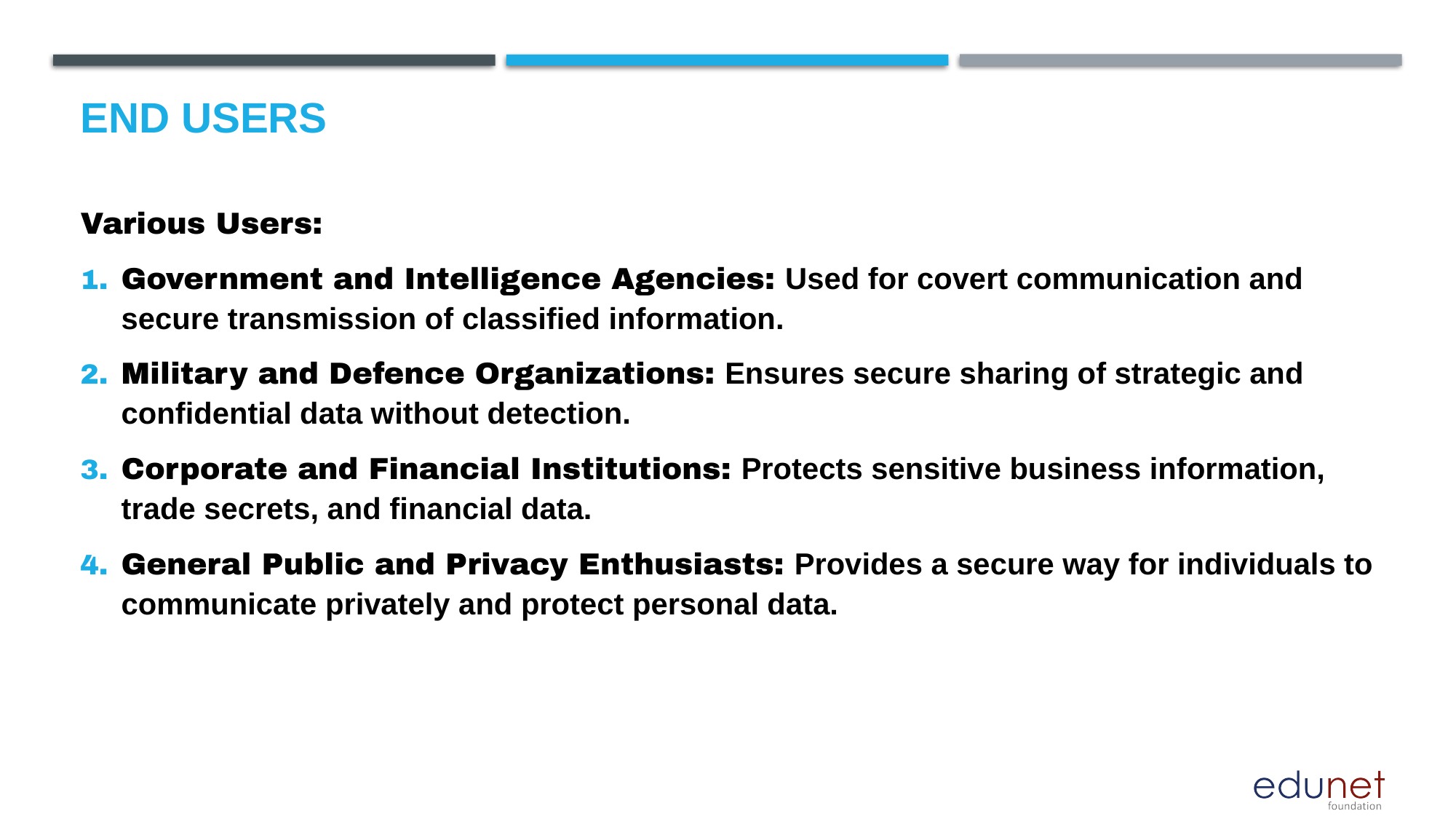

# End users
Various Users:
Government and Intelligence Agencies: Used for covert communication and secure transmission of classified information.
Military and Defence Organizations: Ensures secure sharing of strategic and confidential data without detection.
Corporate and Financial Institutions: Protects sensitive business information, trade secrets, and financial data.
General Public and Privacy Enthusiasts: Provides a secure way for individuals to communicate privately and protect personal data.